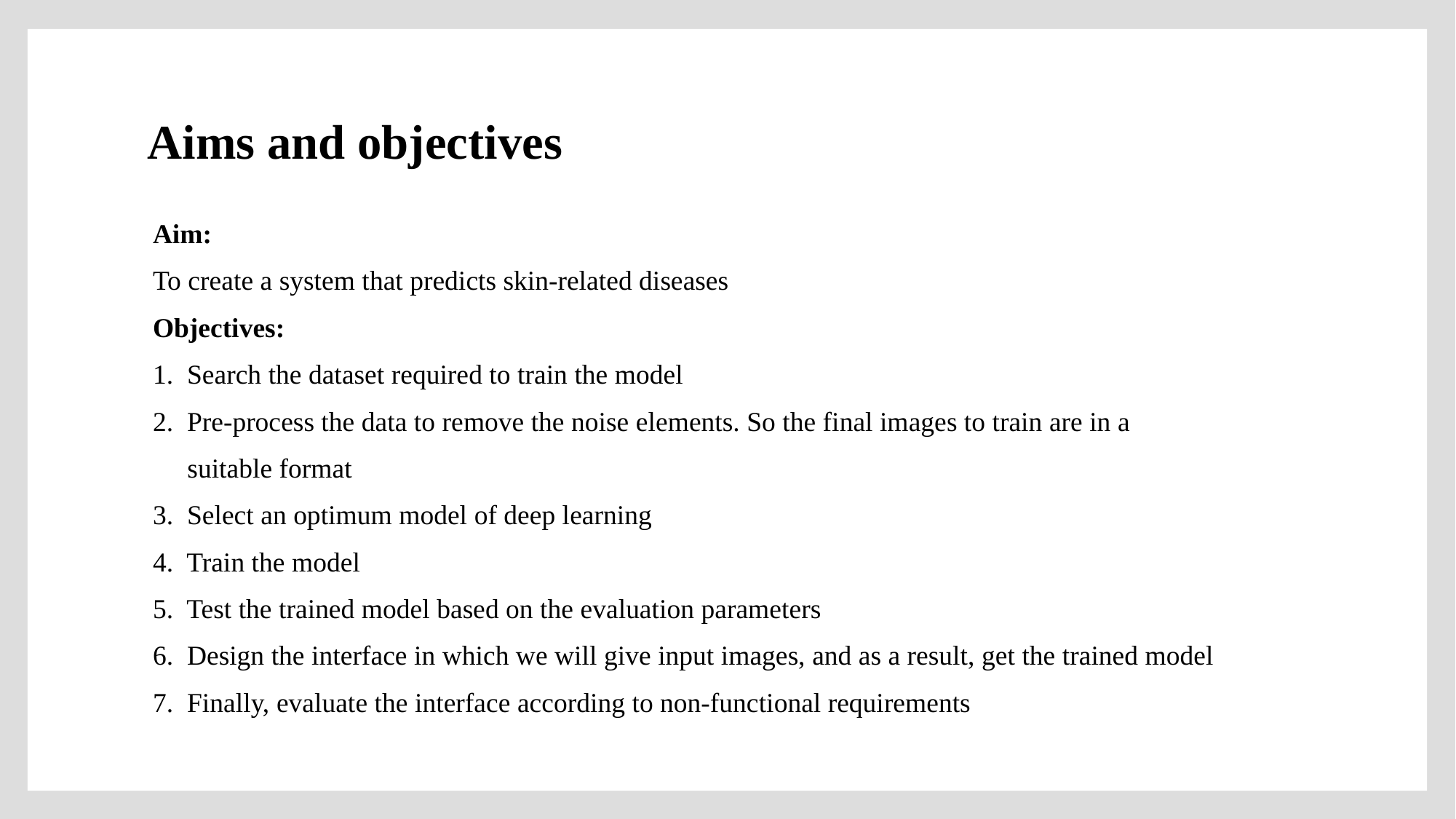

# Aims and objectives
Aim:
To create a system that predicts skin-related diseases
Objectives:
1.  Search the dataset required to train the model
2.  Pre-process the data to remove the noise elements. So the final images to train are in a
     suitable format
3.  Select an optimum model of deep learning
4.  Train the model
5.  Test the trained model based on the evaluation parameters
6.  Design the interface in which we will give input images, and as a result, get the trained model
7.  Finally, evaluate the interface according to non-functional requirements